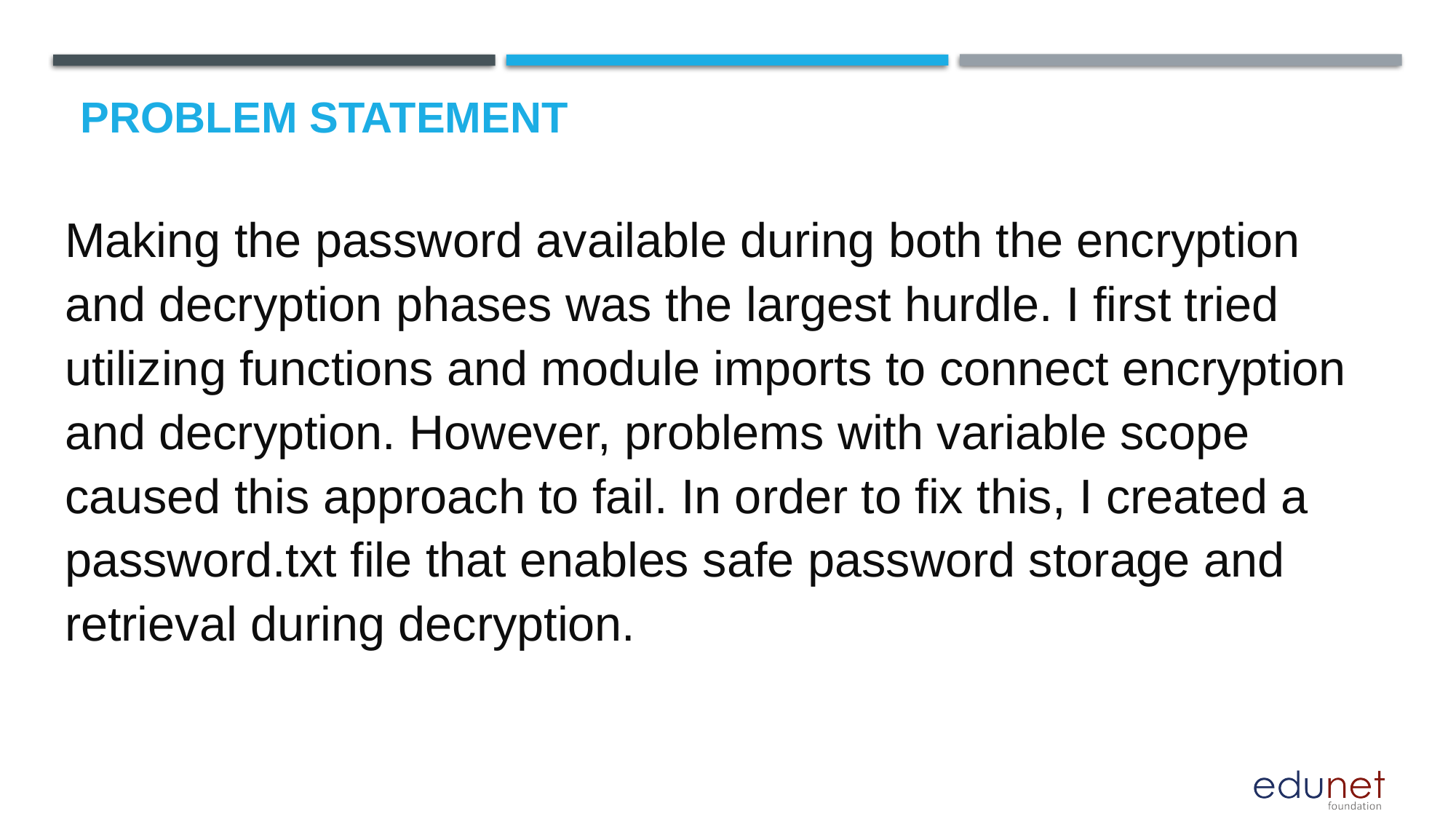

# Problem Statement
Making the password available during both the encryption and decryption phases was the largest hurdle. I first tried utilizing functions and module imports to connect encryption and decryption. However, problems with variable scope caused this approach to fail. In order to fix this, I created a password.txt file that enables safe password storage and retrieval during decryption.